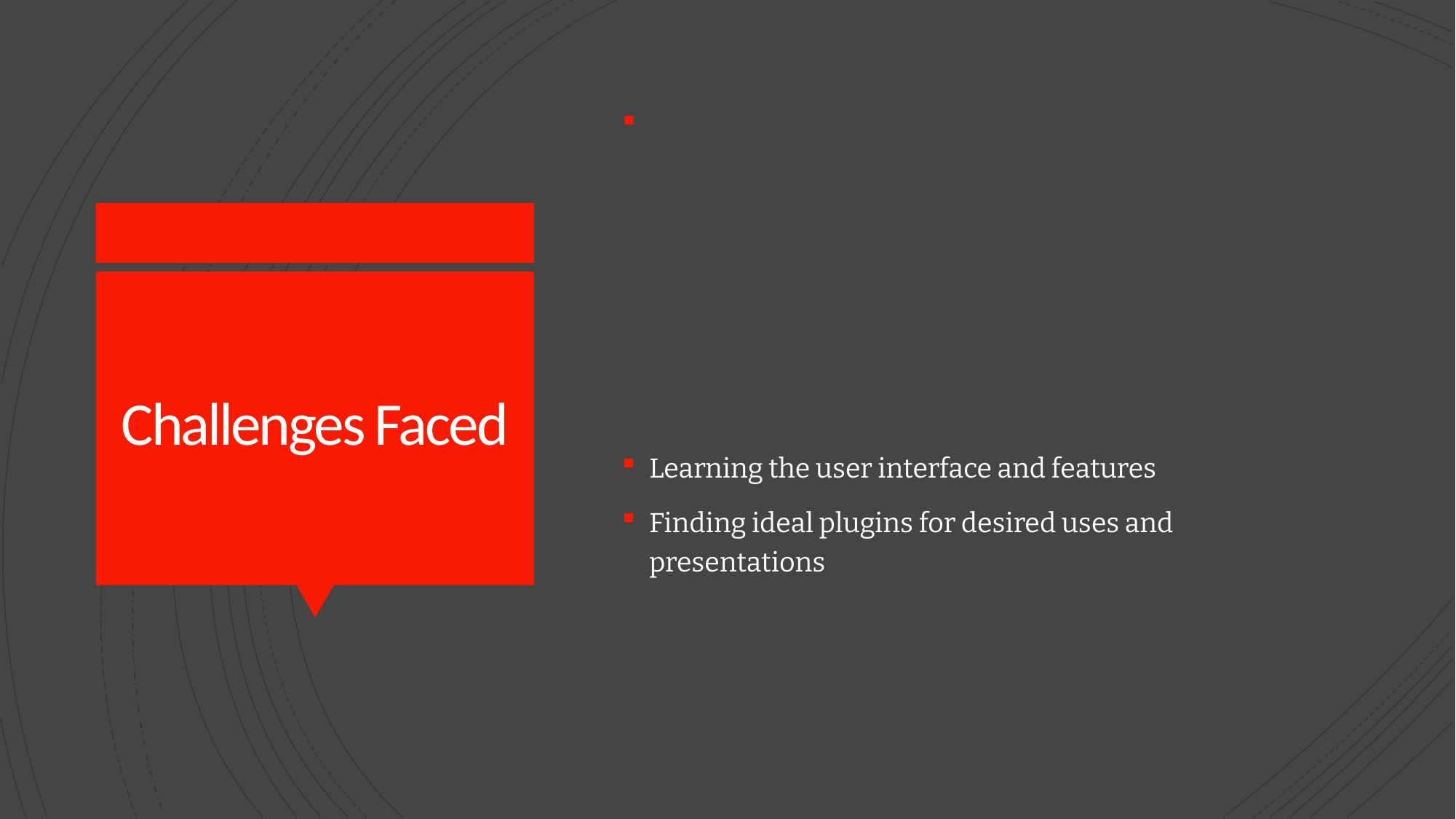

# Challenges Faced
Learning the user interface and features
Finding ideal plugins for desired uses and presentations